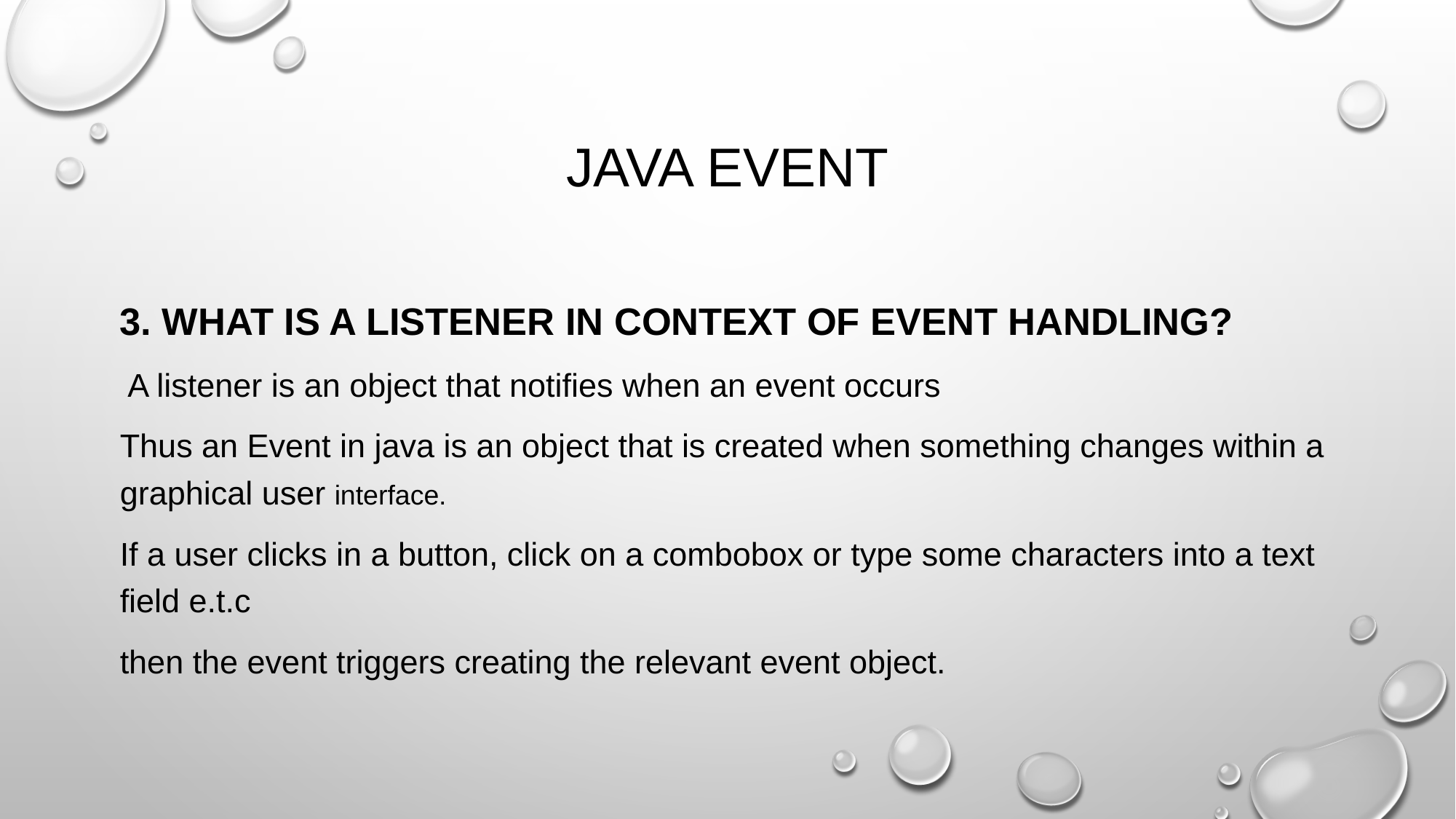

# JAVA event
3. What is a listener in context of event handling?
 A listener is an object that notifies when an event occurs
Thus an Event in java is an object that is created when something changes within a graphical user interface.
If a user clicks in a button, click on a combobox or type some characters into a text field e.t.c
then the event triggers creating the relevant event object.